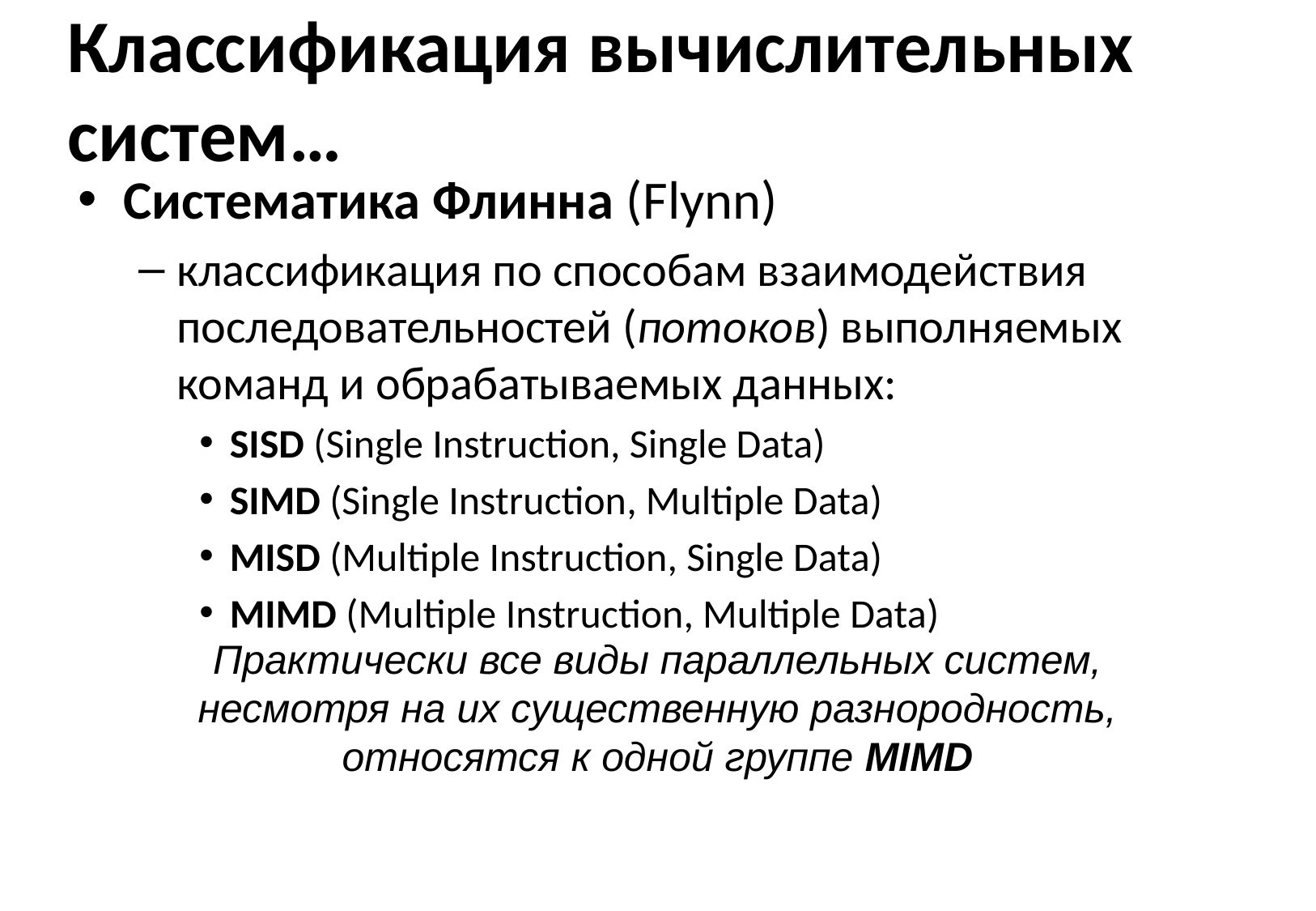

# Классификация вычислительных систем…
Систематика Флинна (Flynn)
классификация по способам взаимодействия последовательностей (потоков) выполняемых команд и обрабатываемых данных:
SISD (Single Instruction, Single Data)
SIMD (Single Instruction, Multiple Data)
MISD (Multiple Instruction, Single Data)
MIMD (Multiple Instruction, Multiple Data)
Практически все виды параллельных систем, несмотря на их существенную разнородность, относятся к одной группе MIMD